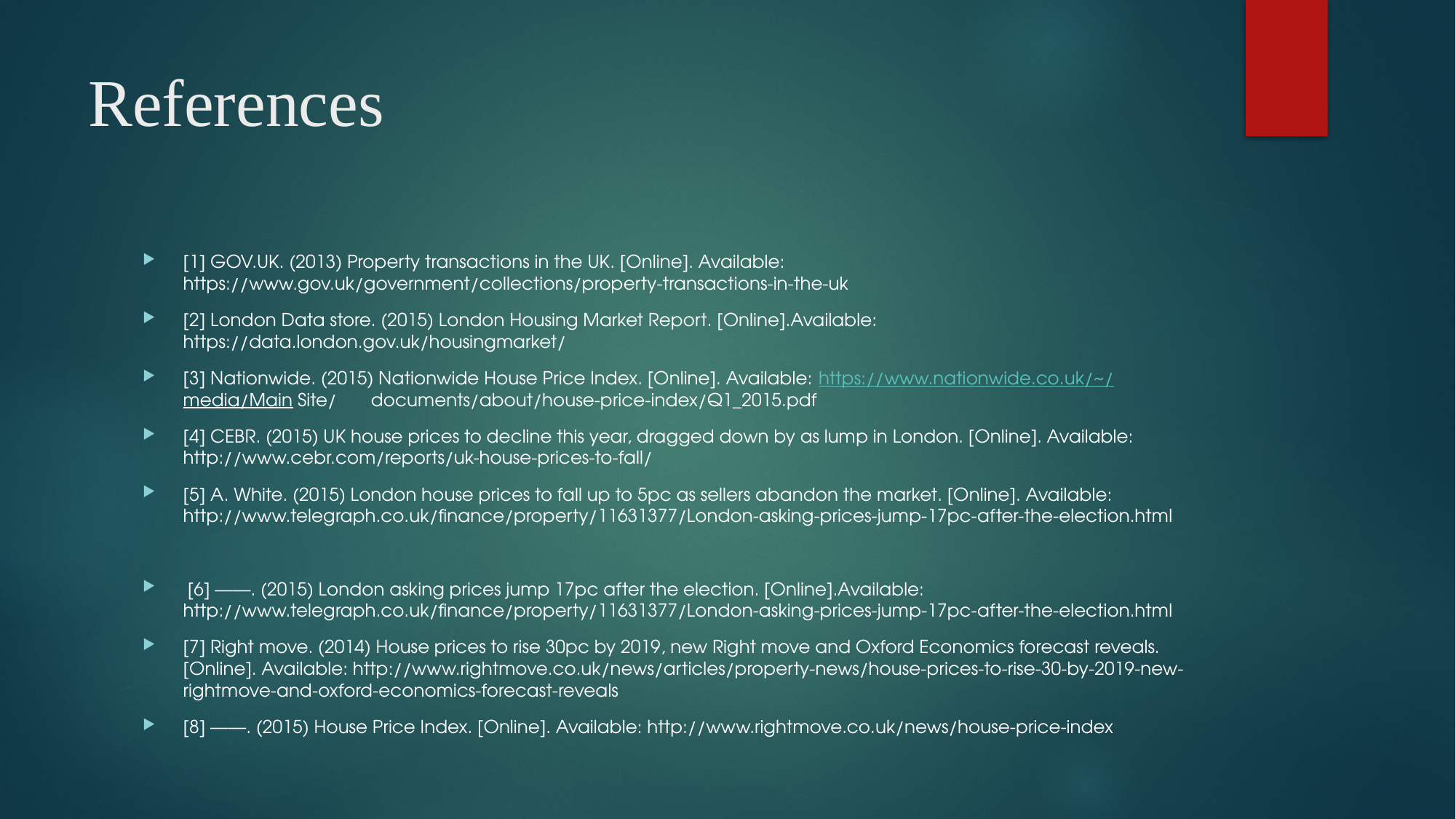

# References
[1] GOV.UK. (2013) Property transactions in the UK. [Online]. Available: https://www.gov.uk/government/collections/property-transactions-in-the-uk
[2] London Data store. (2015) London Housing Market Report. [Online].Available: https://data.london.gov.uk/housingmarket/
[3] Nationwide. (2015) Nationwide House Price Index. [Online]. Available: https://www.nationwide.co.uk/~/media/Main Site/       documents/about/house-price-index/Q1_2015.pdf
[4] CEBR. (2015) UK house prices to decline this year, dragged down by as lump in London. [Online]. Available: http://www.cebr.com/reports/uk-house-prices-to-fall/
[5] A. White. (2015) London house prices to fall up to 5pc as sellers abandon the market. [Online]. Available: http://www.telegraph.co.uk/finance/property/11631377/London-asking-prices-jump-17pc-after-the-election.html

 [6] ——. (2015) London asking prices jump 17pc after the election. [Online].Available: http://www.telegraph.co.uk/finance/property/11631377/London-asking-prices-jump-17pc-after-the-election.html
[7] Right move. (2014) House prices to rise 30pc by 2019, new Right move and Oxford Economics forecast reveals. [Online]. Available: http://www.rightmove.co.uk/news/articles/property-news/house-prices-to-rise-30-by-2019-new-rightmove-and-oxford-economics-forecast-reveals
[8] ——. (2015) House Price Index. [Online]. Available: http://www.rightmove.co.uk/news/house-price-index